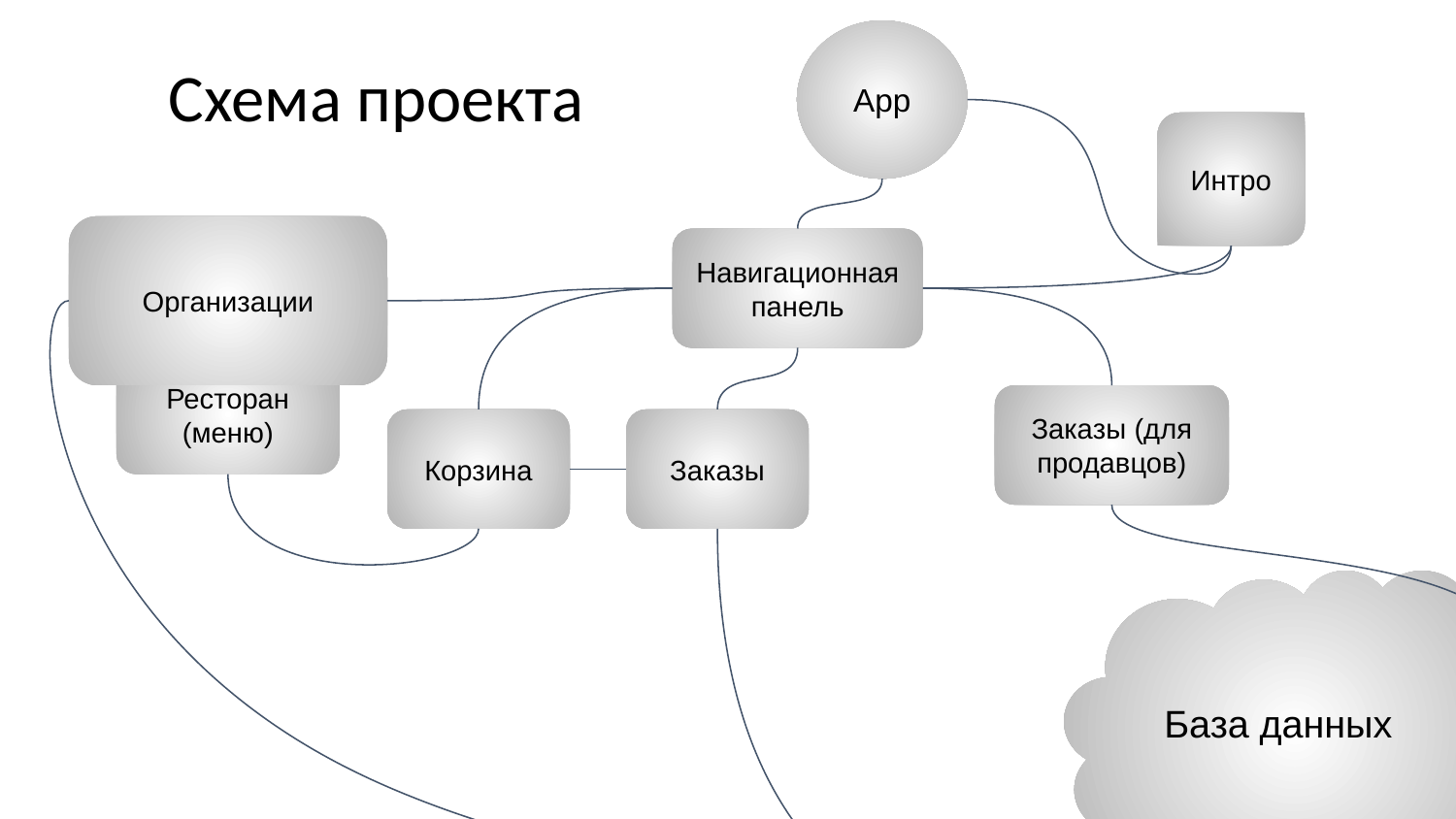

App
# Схема проекта
Интро
Организации
Ресторан (меню)
Навигационная панель
Заказы (для продавцов)
Корзина
Заказы
База данных